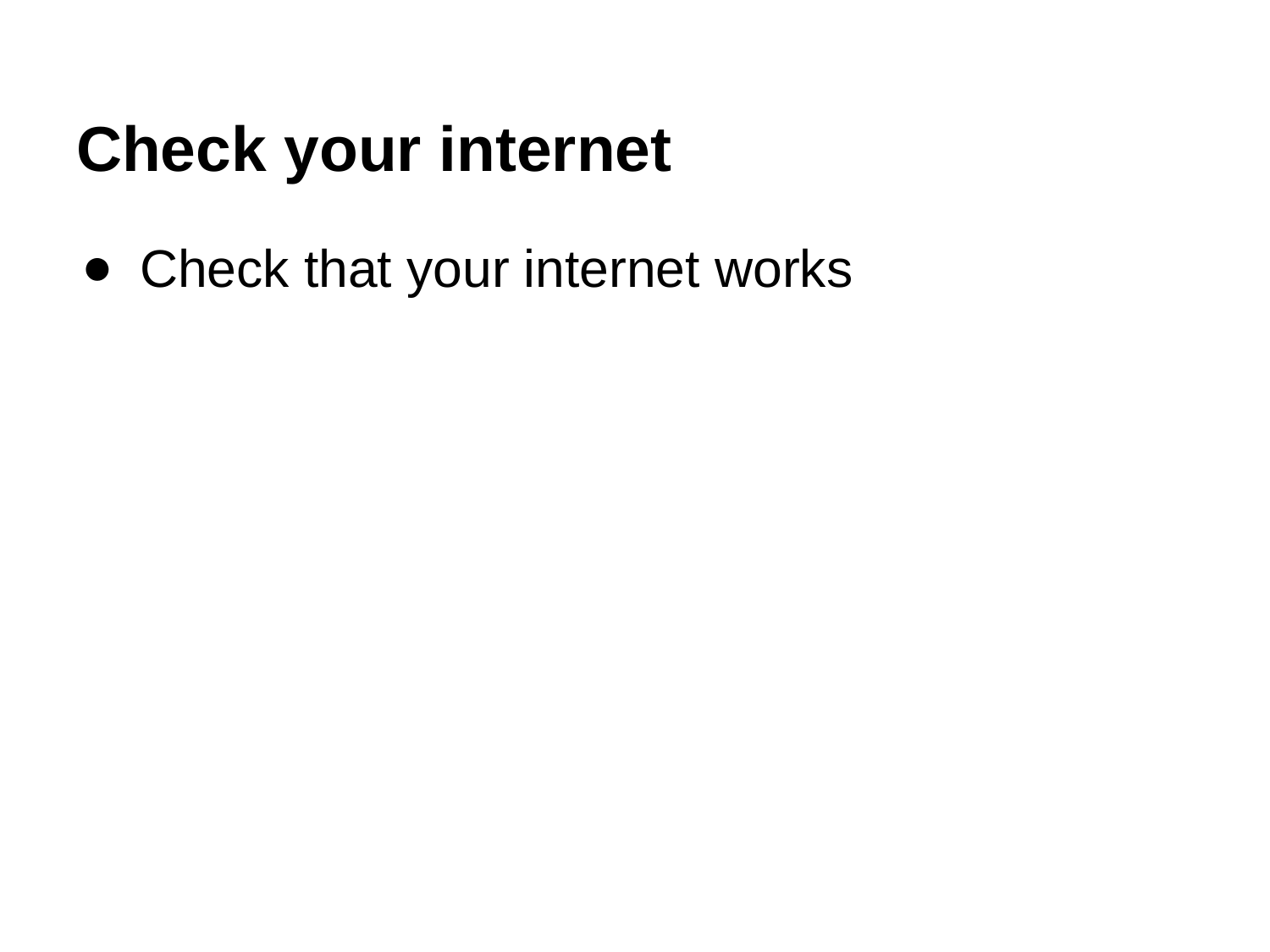

# Check your internet
Check that your internet works